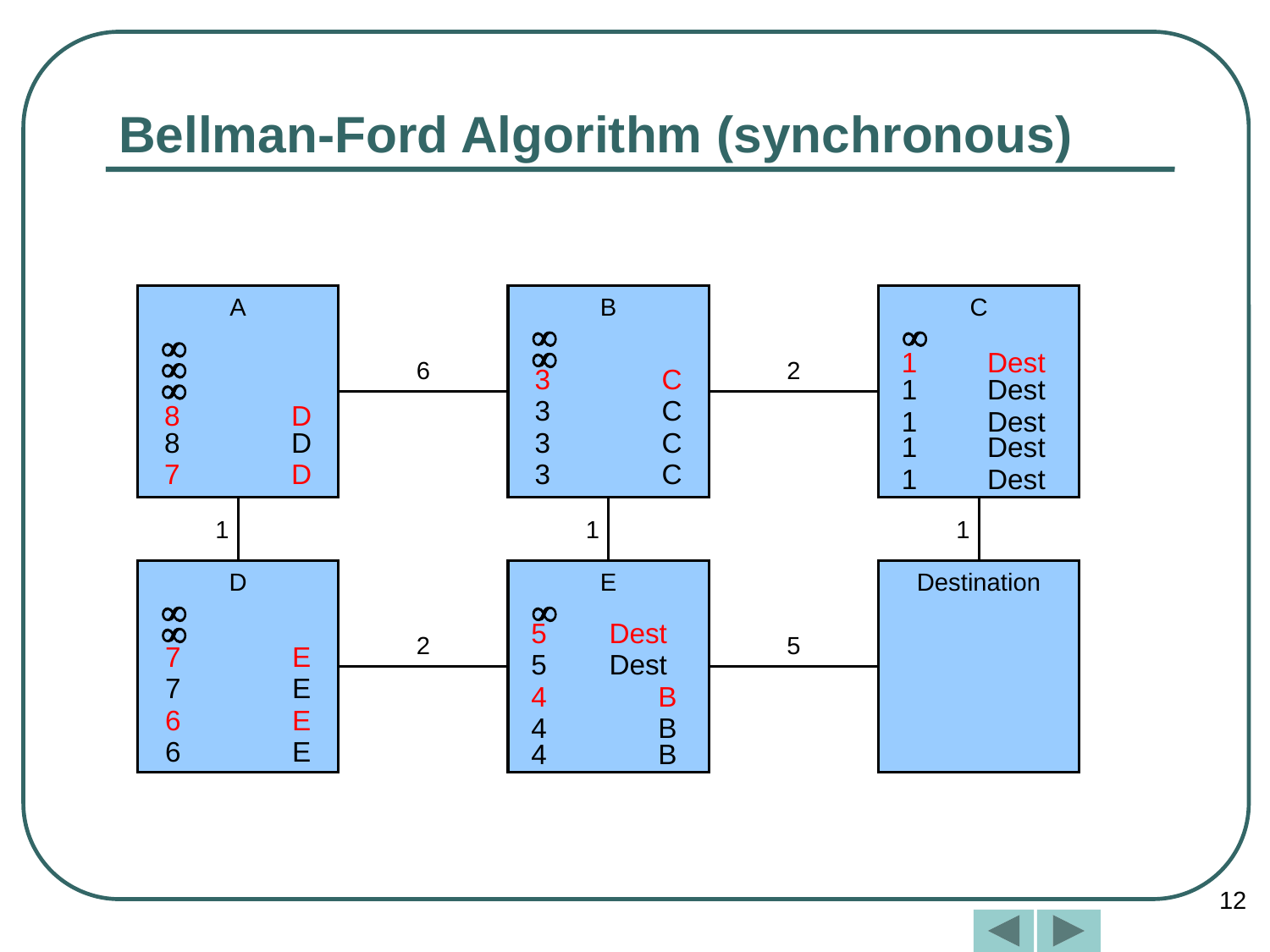

# Bellman-Ford Algorithm (synchronous)
A
B
C
∞
∞
∞
∞
∞
∞
∞
1         Dest
∞
5        Dest
6
2
3	C
∞
1         Dest
7	E
5        Dest
3	C
8	D
1         Dest
7	E
4	B
8	D
3	C
1         Dest
6	E
4	B
7	D
3	C
1         Dest
6	E
4	B
1
1
1
D
E
Destination
2
5
12